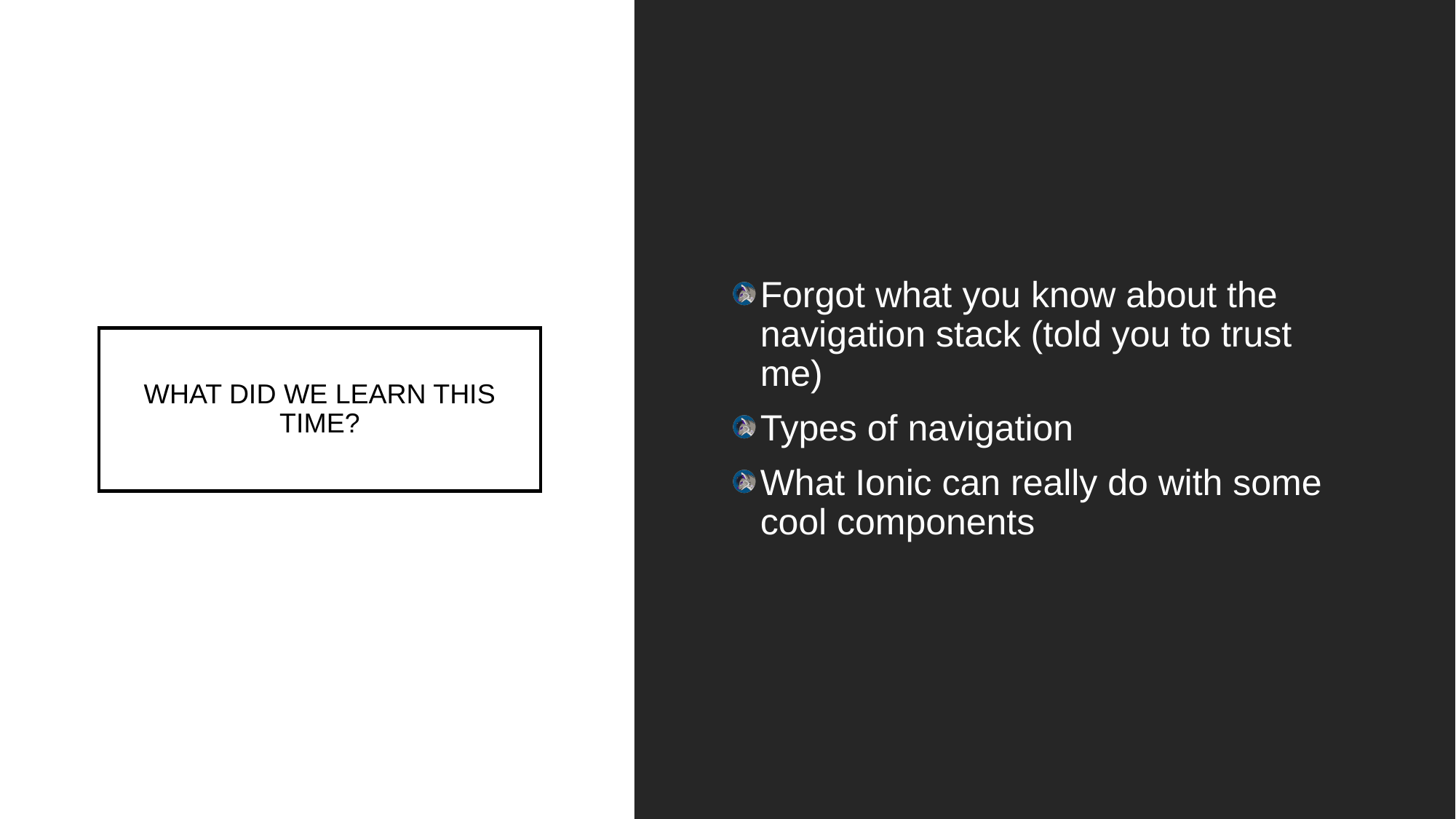

Forgot what you know about the navigation stack (told you to trust me)
Types of navigation
What Ionic can really do with some cool components
# WHAT DID WE LEARN THIS TIME?